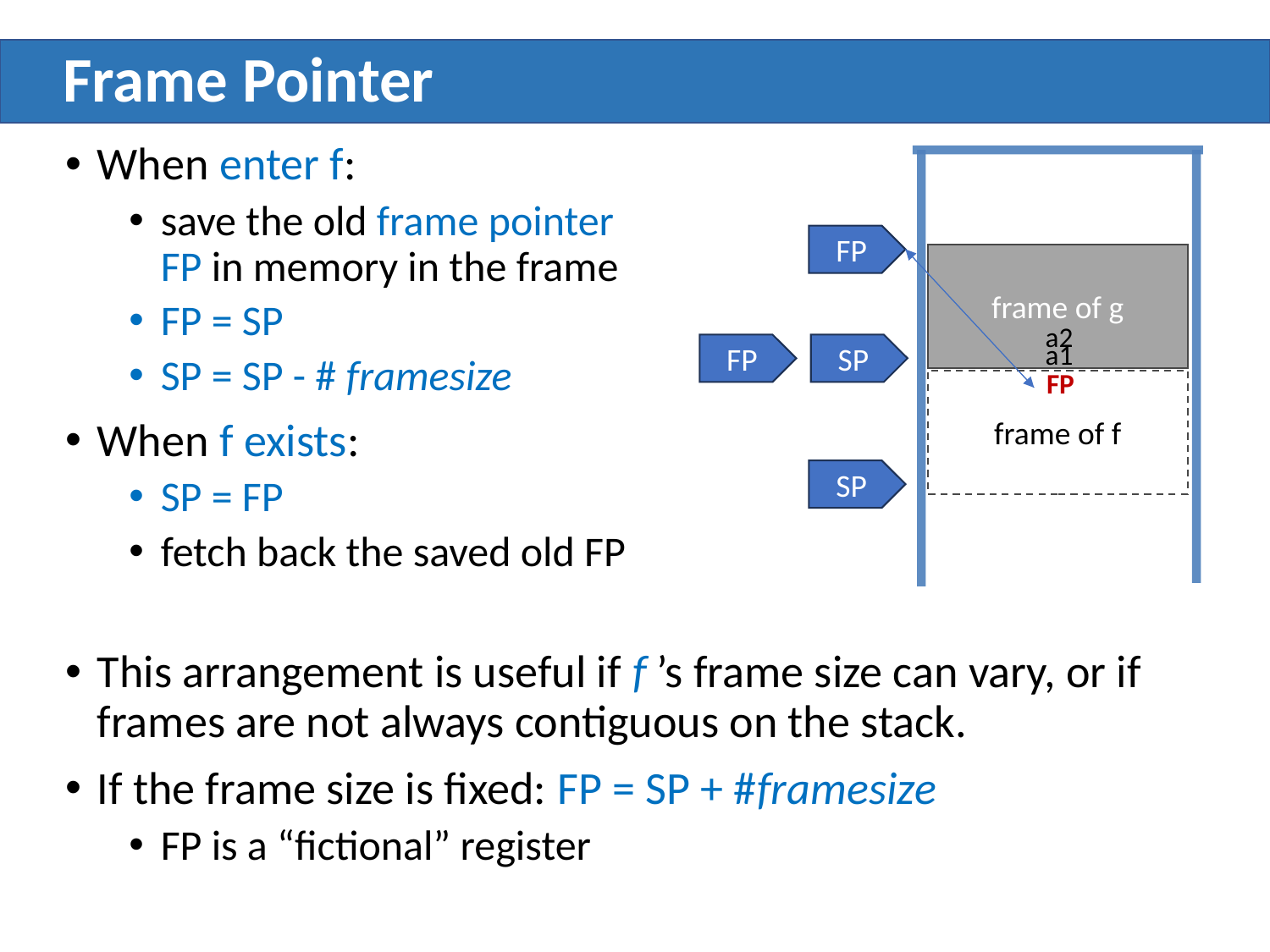

# Frame Pointer
When enter f:
save the old frame pointer FP in memory in the frame
FP = SP
SP = SP - # framesize
When f exists:
SP = FP
fetch back the saved old FP
FP
frame of g
a2
a1
FP
SP
frame of f
FP
SP
This arrangement is useful if f ’s frame size can vary, or if frames are not always contiguous on the stack.
If the frame size is fixed: FP = SP + #framesize
FP is a “fictional” register